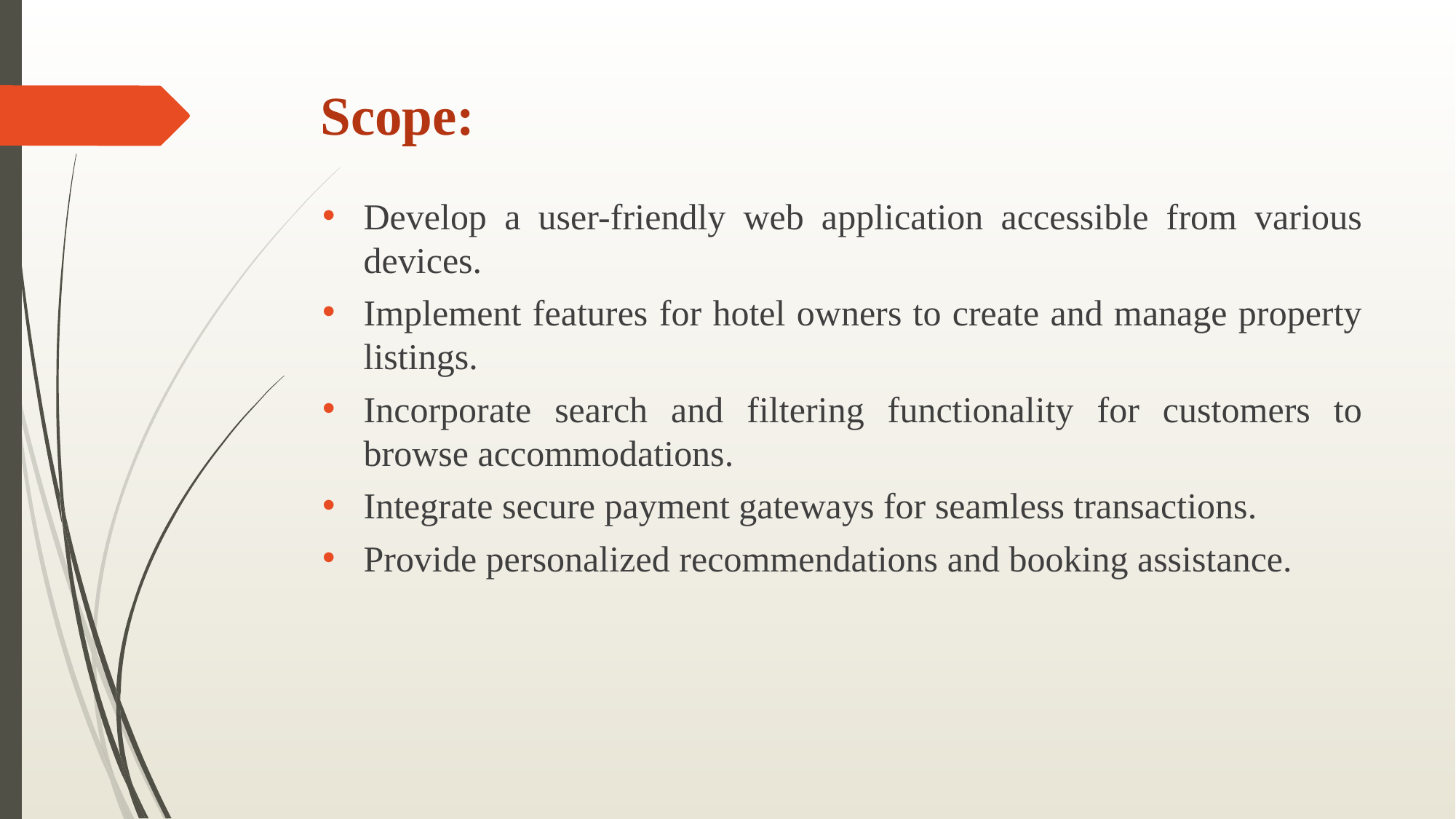

# Scope:
Develop a user-friendly web application accessible from various devices.
Implement features for hotel owners to create and manage property listings.
Incorporate search and filtering functionality for customers to browse accommodations.
Integrate secure payment gateways for seamless transactions.
Provide personalized recommendations and booking assistance.